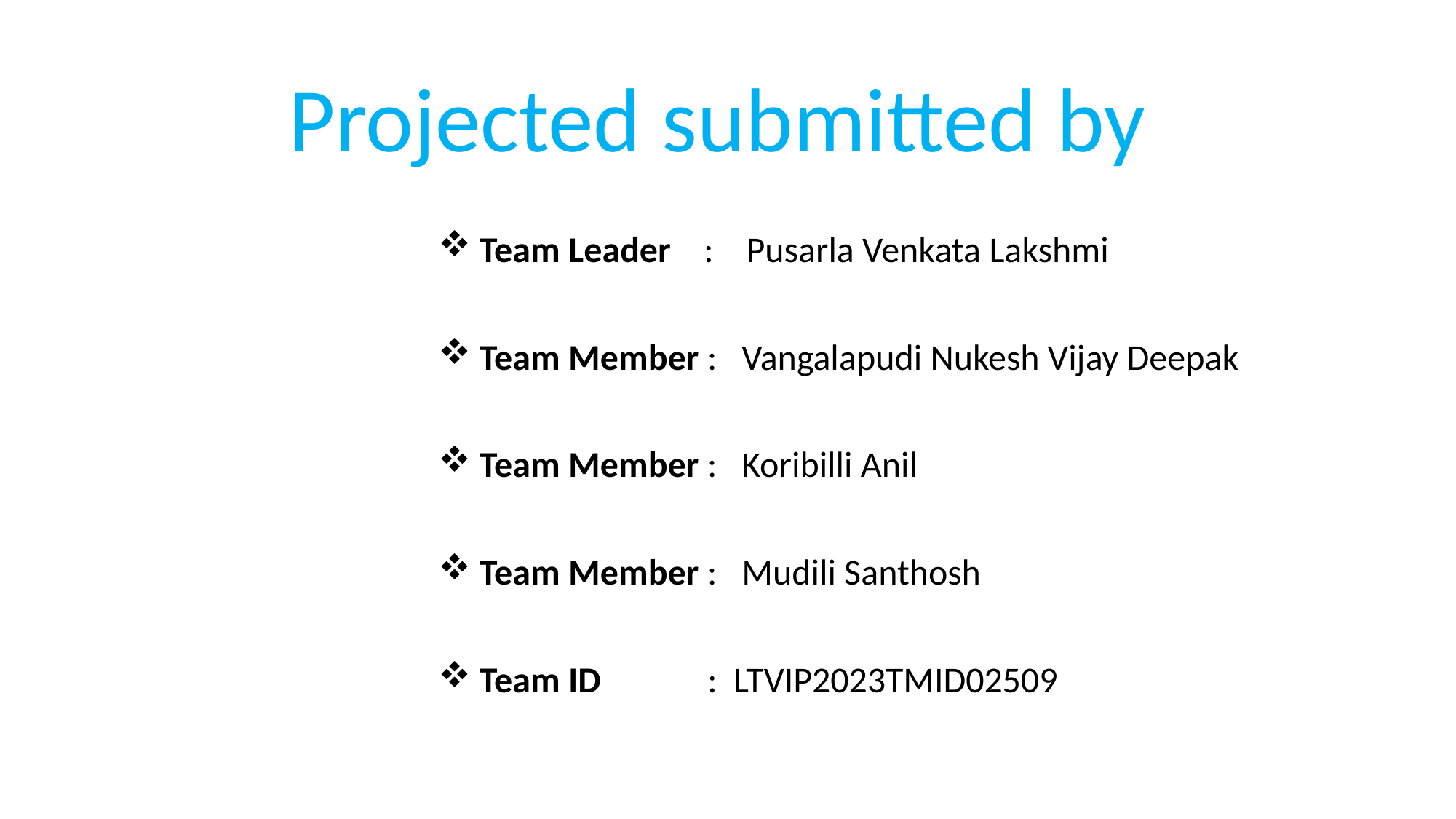

# Projected submitted by
Team Leader    :    Pusarla Venkata Lakshmi

Team Member :   Vangalapudi Nukesh Vijay Deepak

Team Member :   Koribilli Anil

Team Member :   Mudili Santhosh

Team ID             :  LTVIP2023TMID02509